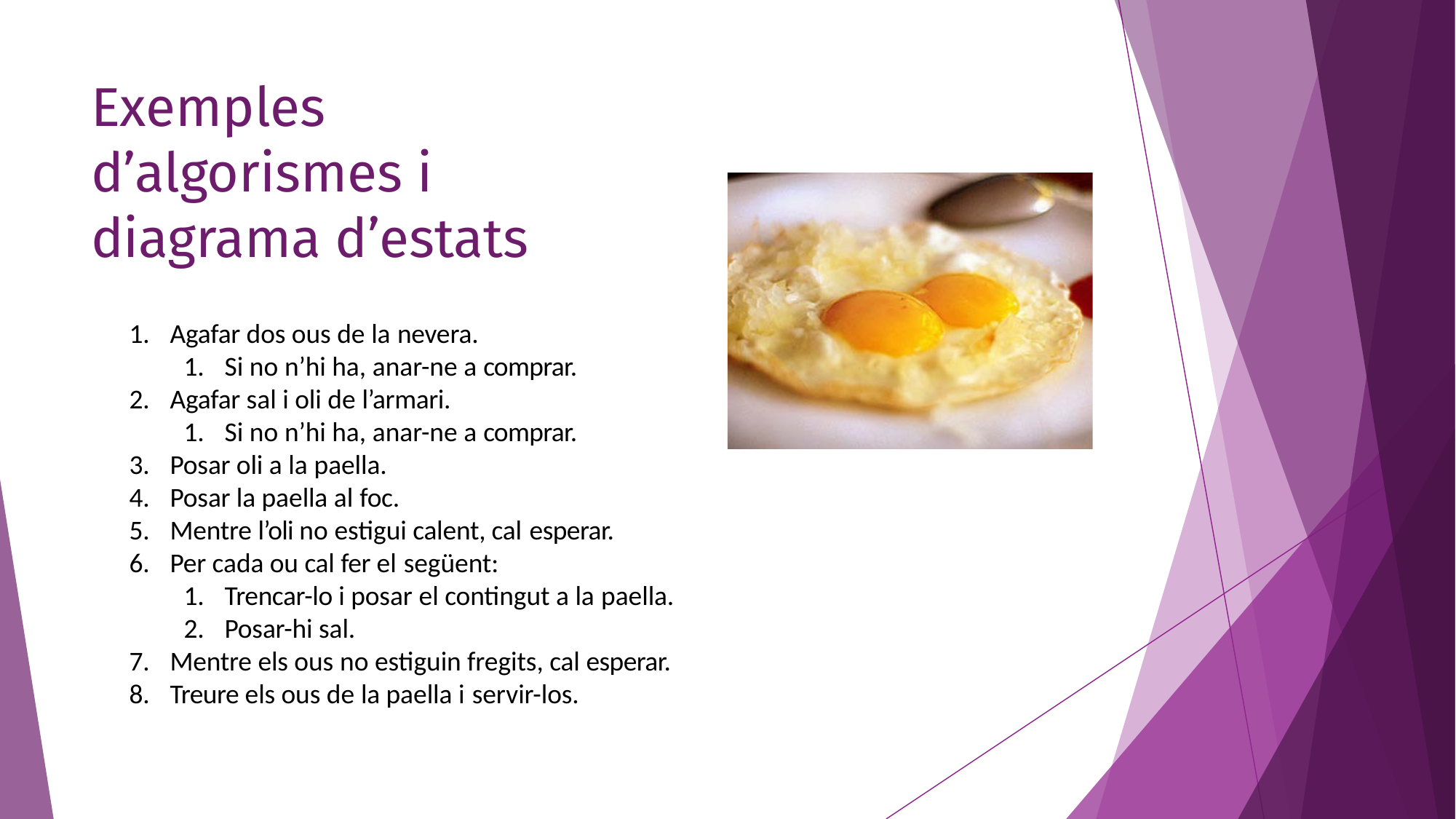

# Exemples d’algorismes i diagrama d’estats

Agafar dos ous de la nevera.
Si no n’hi ha, anar-ne a comprar.
Agafar sal i oli de l’armari.
Si no n’hi ha, anar-ne a comprar.
Posar oli a la paella.
Posar la paella al foc.
Mentre l’oli no estigui calent, cal esperar.
Per cada ou cal fer el següent:
Trencar-lo i posar el contingut a la paella.
Posar-hi sal.
Mentre els ous no estiguin fregits, cal esperar.
Treure els ous de la paella i servir-los.